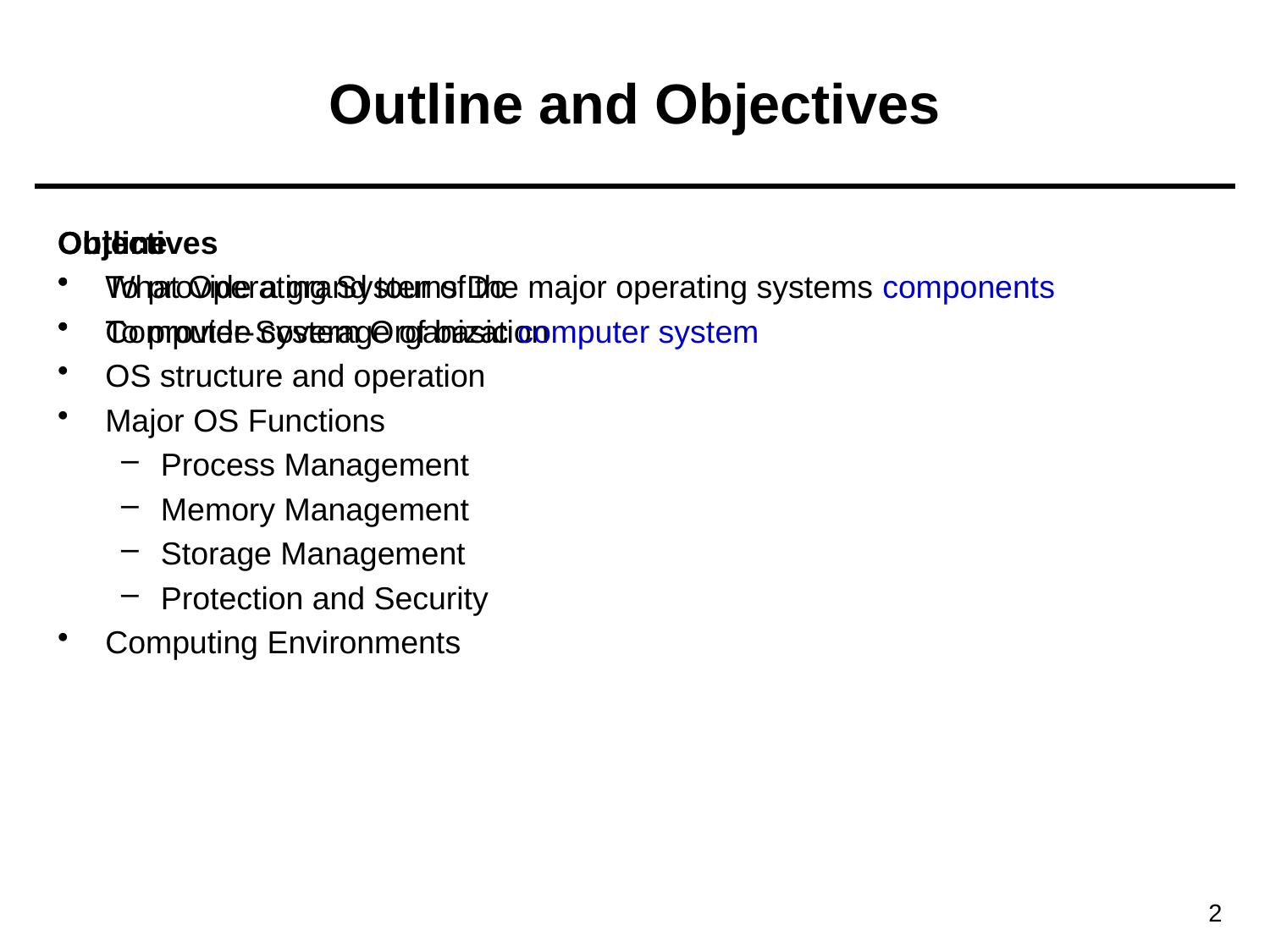

# Outline and Objectives
Outline
What Operating Systems Do
Computer-System Organization
OS structure and operation
Major OS Functions
Process Management
Memory Management
Storage Management
Protection and Security
Computing Environments

Objectives
To provide a grand tour of the major operating systems components
To provide coverage of basic computer system

2